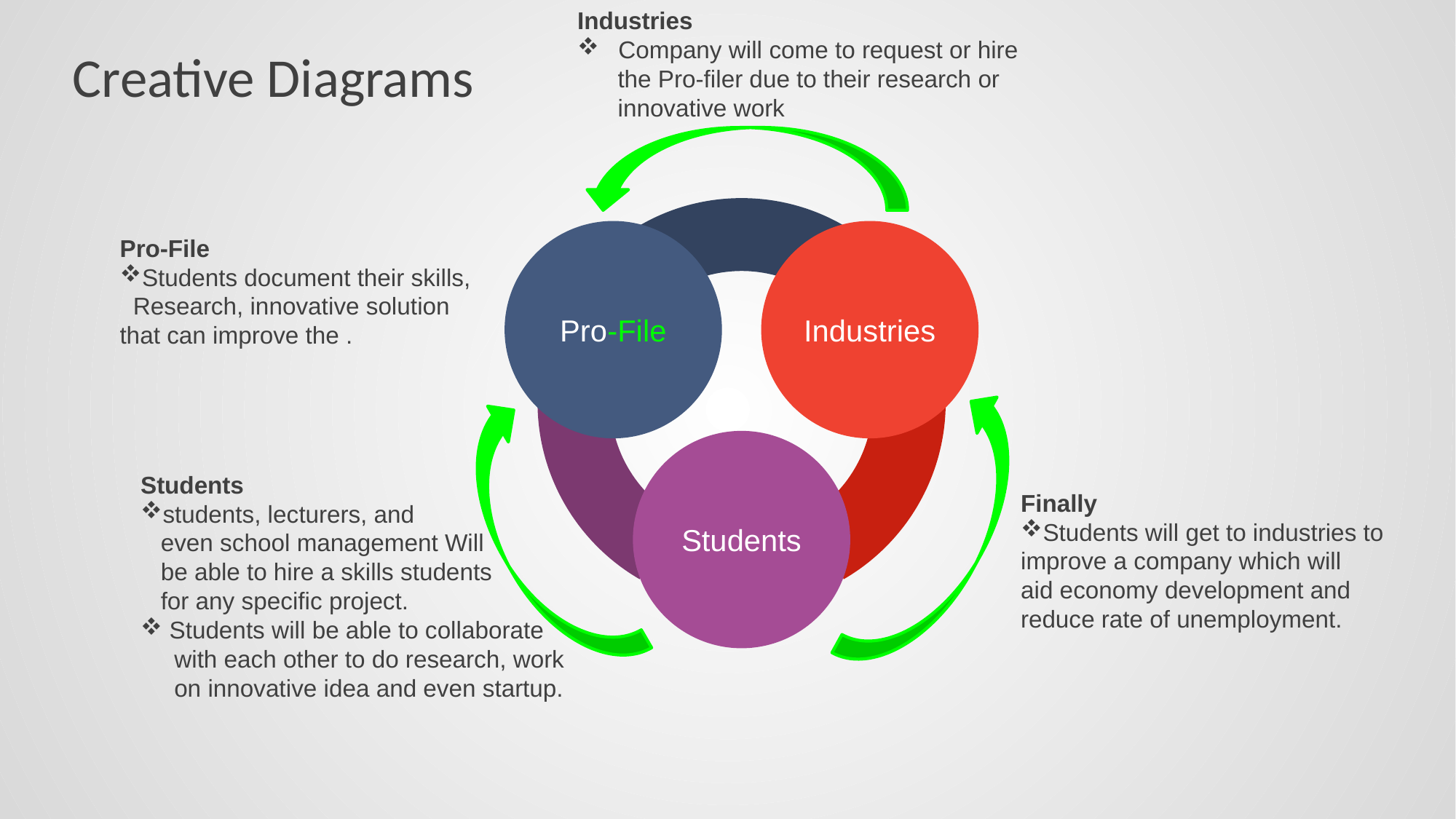

Industries
Company will come to request or hire
      the Pro-filer due to their research or
      innovative work
# Creative Diagrams

Pro-File
Industries
Students

Pro-File
Students document their skills,
  Research, innovative solution  that can improve the .

Students
students, lecturers, and
   even school management Will
   be able to hire a skills students
   for any specific project.
 Students will be able to collaborate
     with each other to do research, work
     on innovative idea and even startup.

Finally
Students will get to industries to
improve a company which will      aid economy development and reduce rate of unemployment.